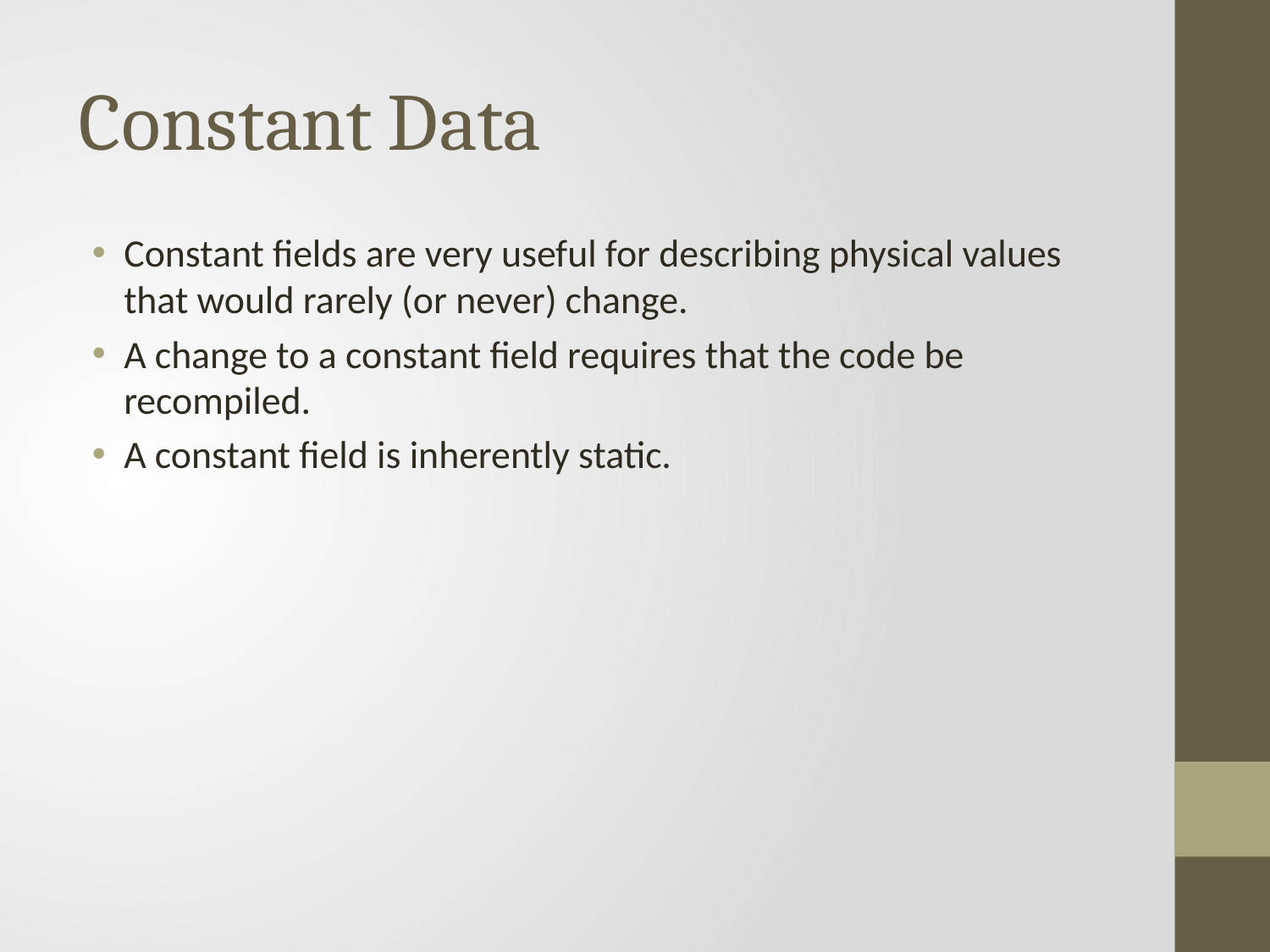

# Constant Data
Constant fields are very useful for describing physical values that would rarely (or never) change.
A change to a constant field requires that the code be recompiled.
A constant field is inherently static.